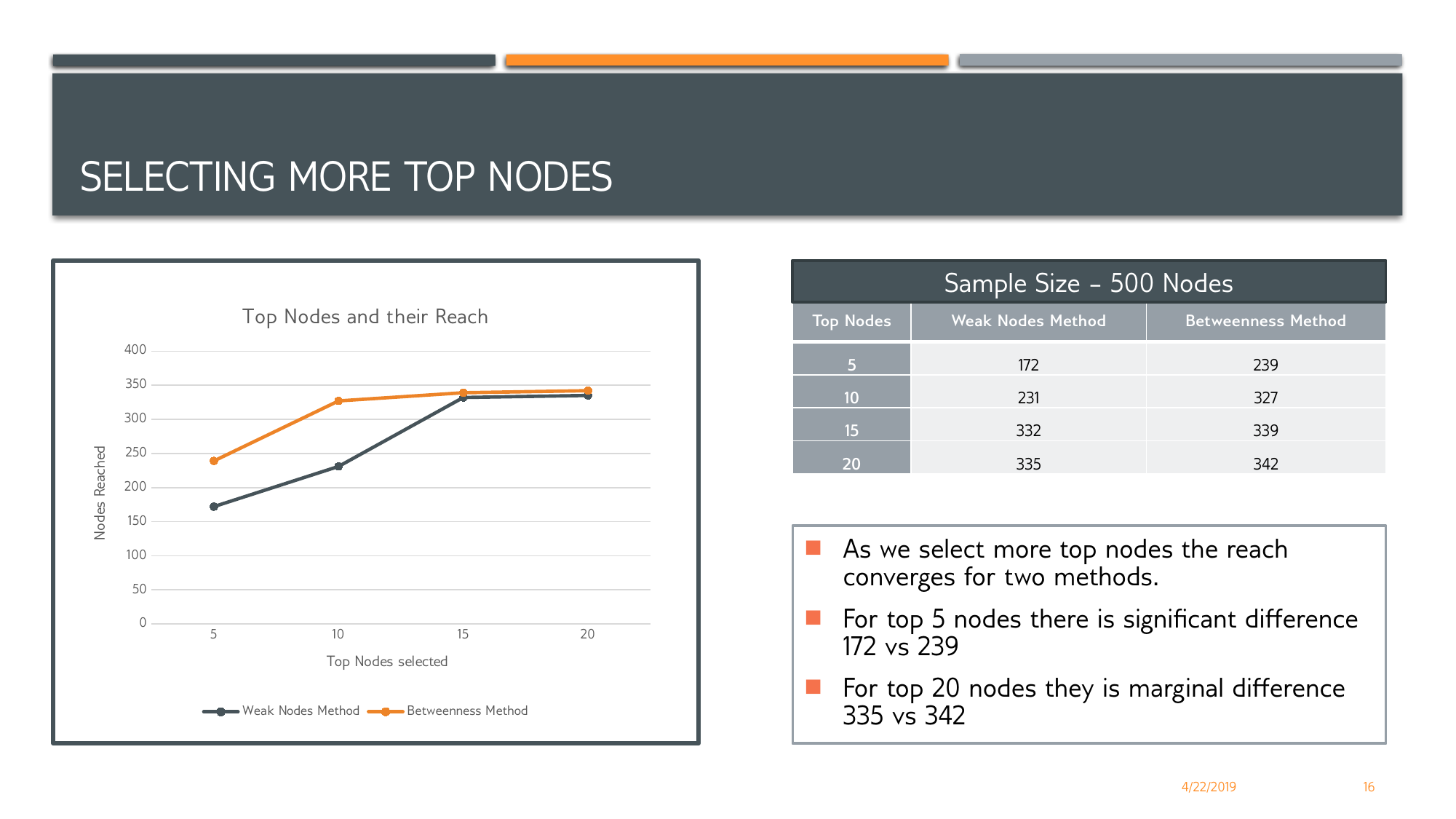

# Selecting more top nodes

Sample Size – 500 Nodes

### Chart: Top Nodes and their Reach

| Category | Weak Nodes Method | Betweenness Method |
|---|---|---|
| 5 | 172.0 | 239.0 |
| 10 | 231.0 | 327.0 |
| 15 | 332.0 | 339.0 |
| 20 | 335.0 | 342.0 |
| Top Nodes | Weak Nodes Method | Betweenness Method |
| --- | --- | --- |
| 5 | 172 | 239 |
| 10 | 231 | 327 |
| 15 | 332 | 339 |
| 20 | 335 | 342 |
As we select more top nodes the reach converges for two methods.
For top 5 nodes there is significant difference 172 vs 239
For top 20 nodes they is marginal difference 335 vs 342
4/22/2019
16